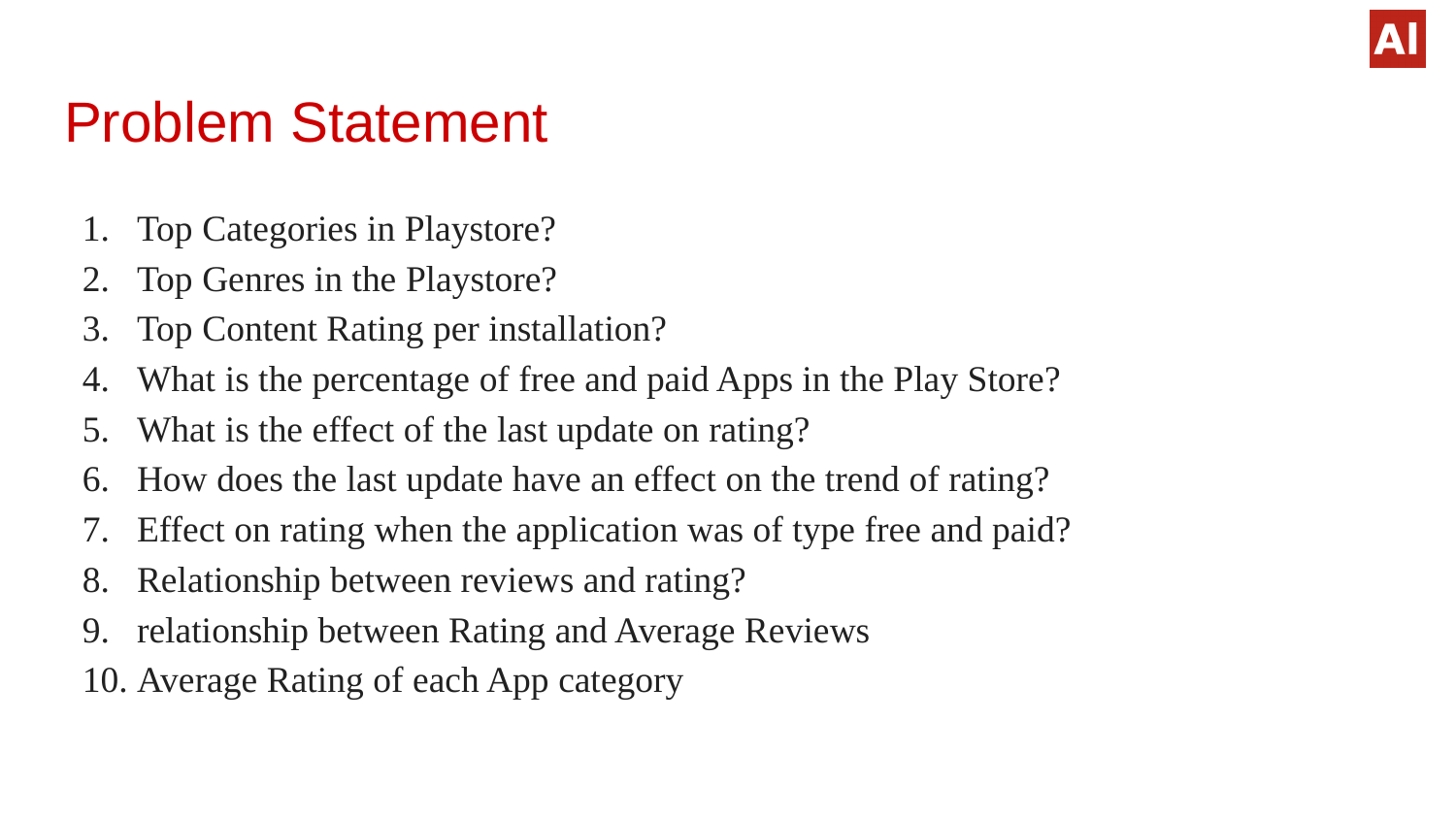

# Problem Statement
Top Categories in Playstore?
Top Genres in the Playstore?
Top Content Rating per installation?
What is the percentage of free and paid Apps in the Play Store?
What is the effect of the last update on rating?
How does the last update have an effect on the trend of rating?
Effect on rating when the application was of type free and paid?
Relationship between reviews and rating?
relationship between Rating and Average Reviews
Average Rating of each App category